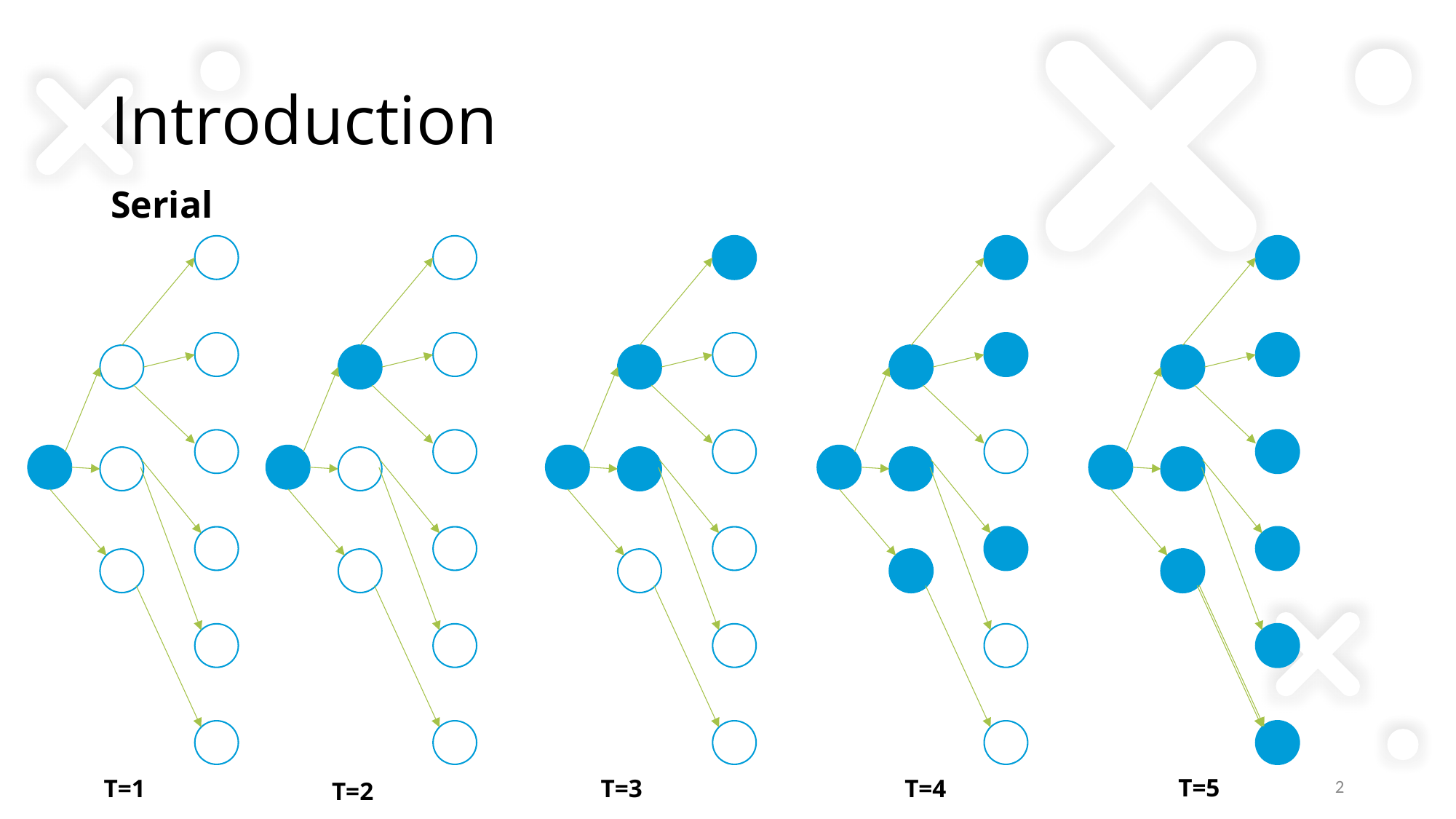

# Introduction
Serial

T=5
T=1
T=3
T=4
T=2

2